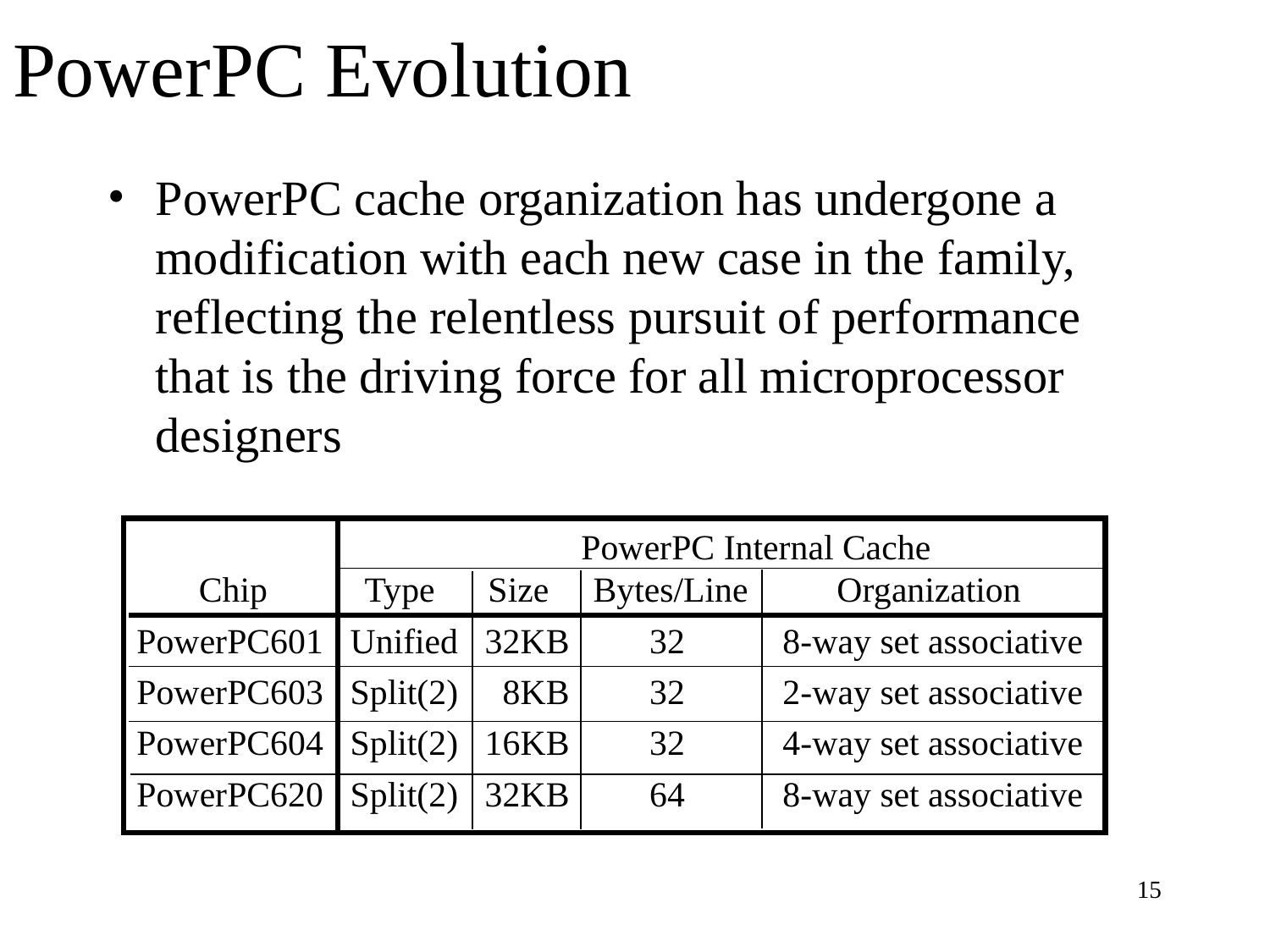

# PowerPC Evolution
PowerPC cache organization has undergone a modification with each new case in the family, reflecting the relentless pursuit of performance that is the driving force for all microprocessor designers
                                                  PowerPC Internal Cache
       Chip           Type      Size     Bytes/Line          Organization
PowerPC601   Unified   32KB         32           8-way set associative
PowerPC603   Split(2)     8KB         32           2-way set associative
PowerPC604   Split(2)   16KB         32           4-way set associative
PowerPC620   Split(2)   32KB         64           8-way set associative
15